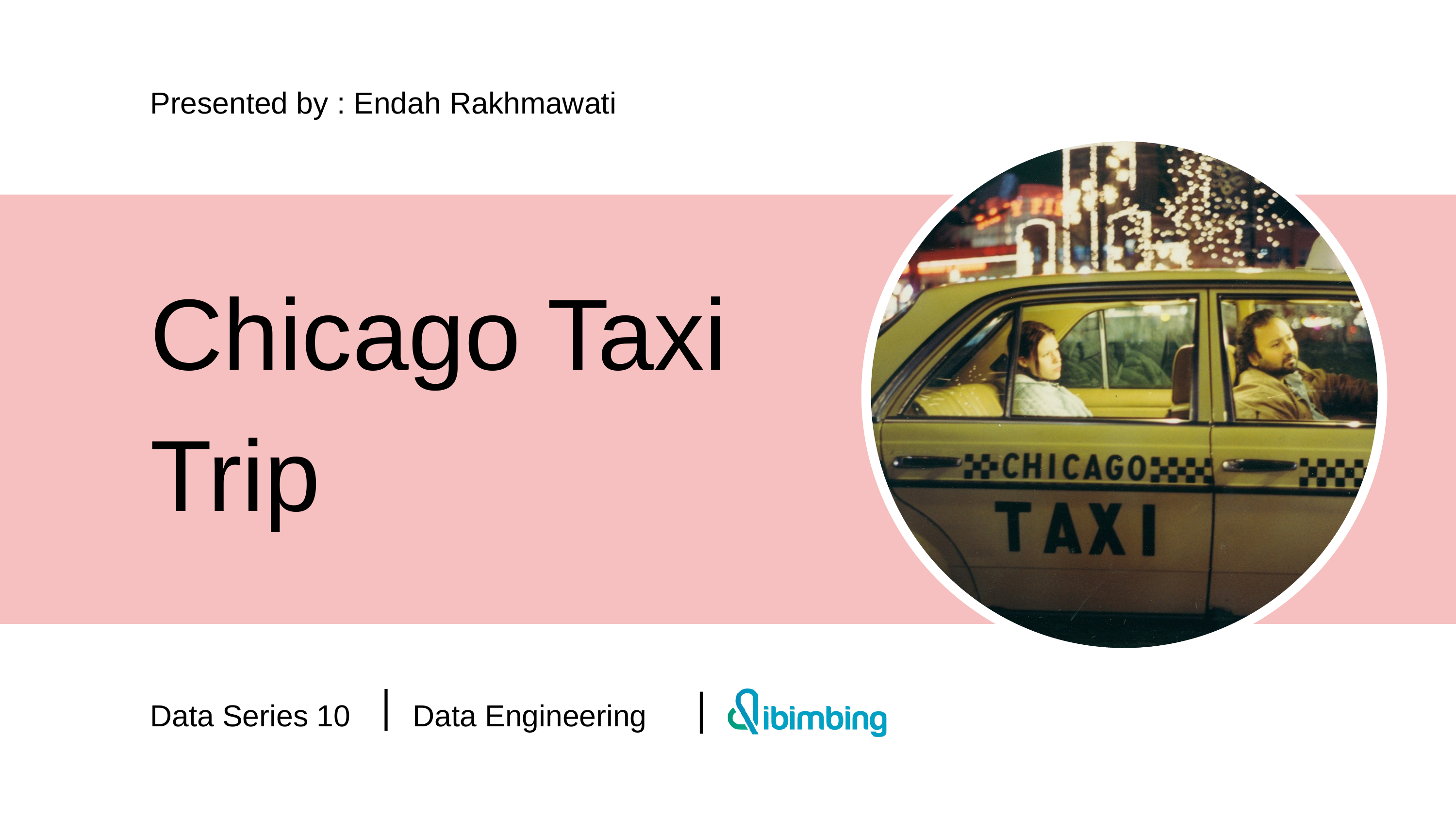

Presented by : Endah Rakhmawati

Chicago Taxi Trip

Data Series 10
Data Engineering